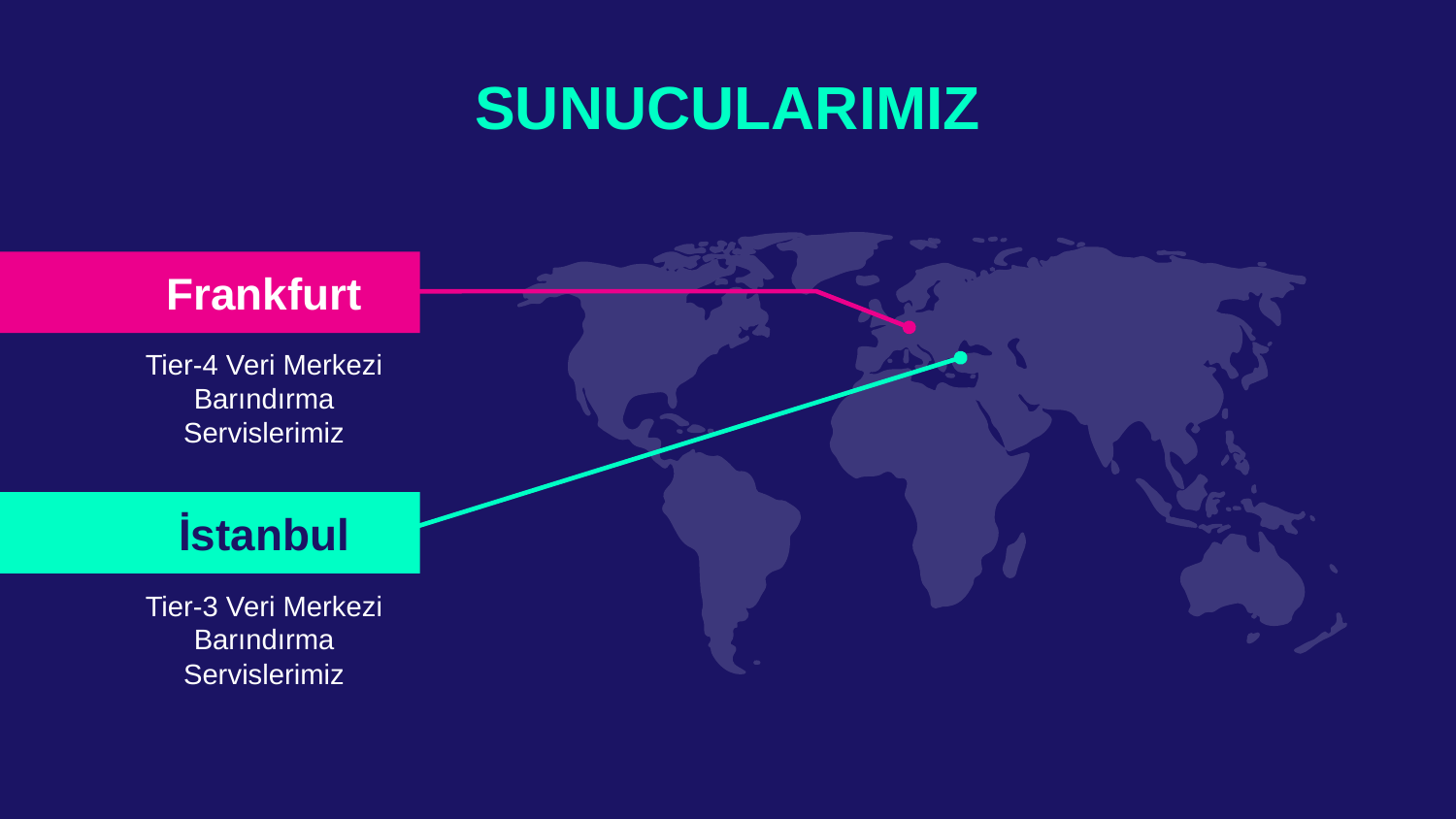

# SUNUCULARIMIZ

Frankfurt

Tier-4 Veri Merkezi Barındırma Servislerimiz

İstanbul
Tier-3 Veri Merkezi Barındırma Servislerimiz